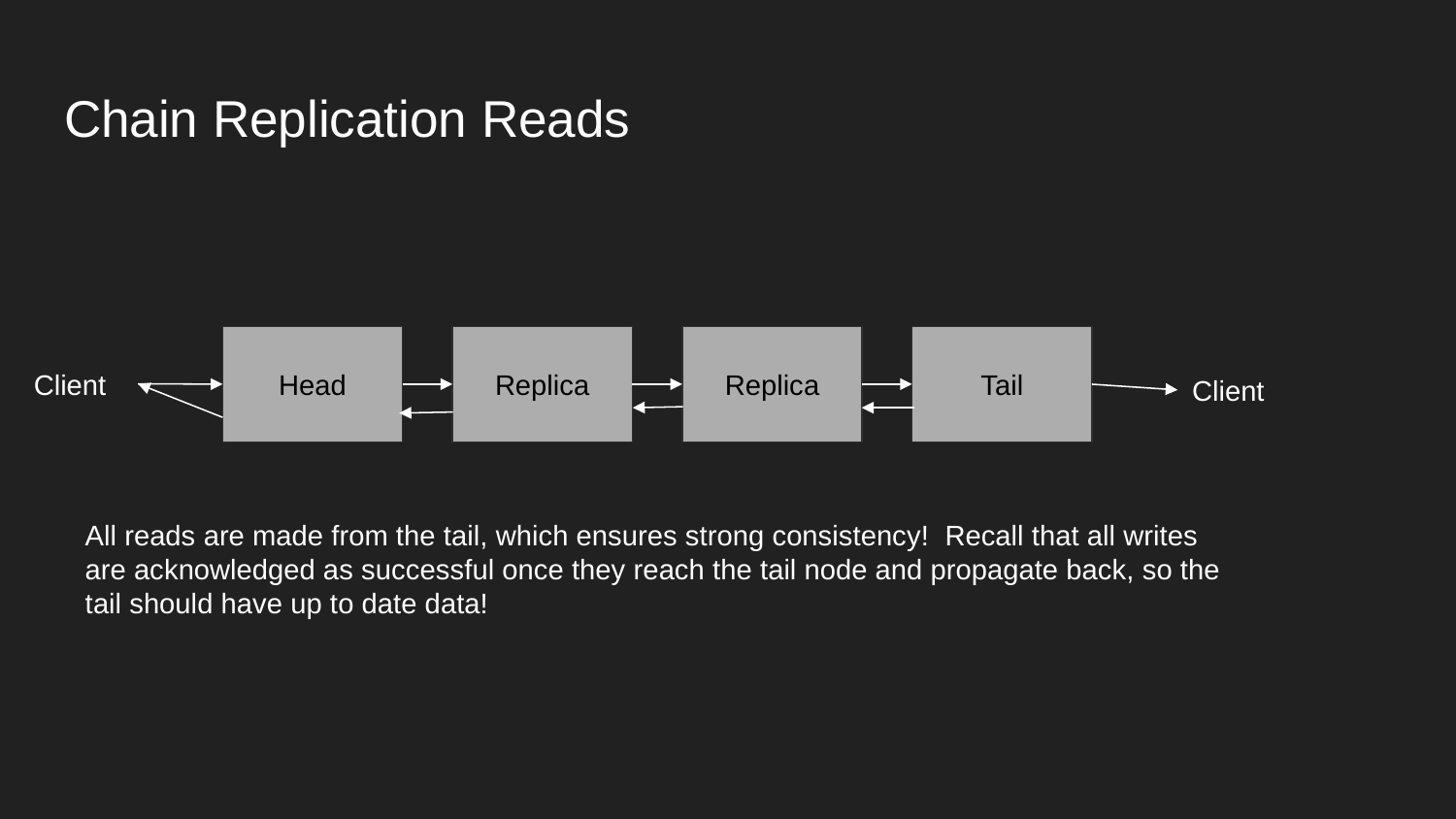

# Chain Replication Reads
Head
Replica
Replica
Tail
Client
Client
All reads are made from the tail, which ensures strong consistency!  Recall that all writes are acknowledged as successful once they reach the tail node and propagate back, so the tail should have up to date data!